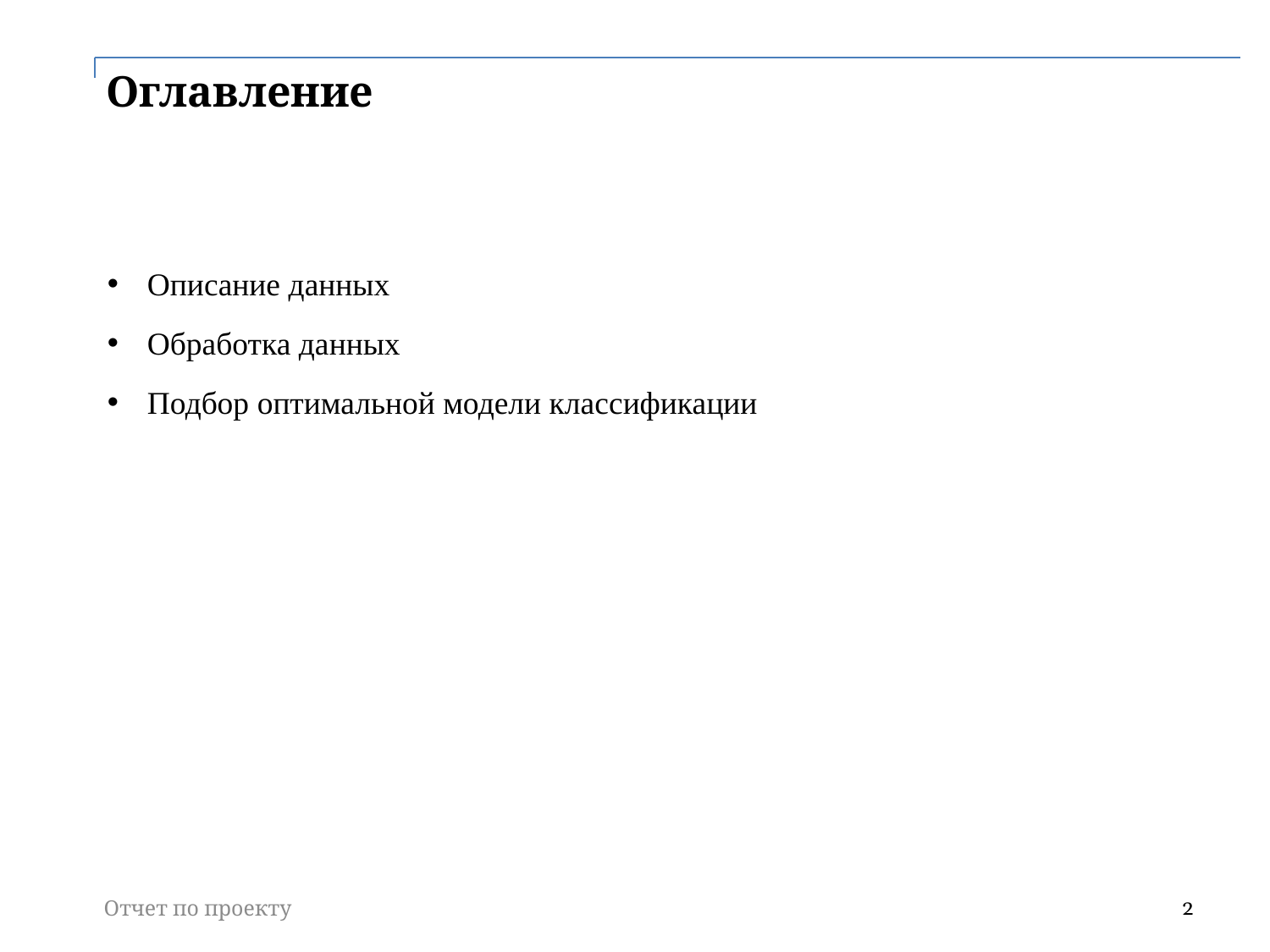

# Оглавление
Описание данных
Обработка данных
Подбор оптимальной модели классификации

Отчет по проекту
2